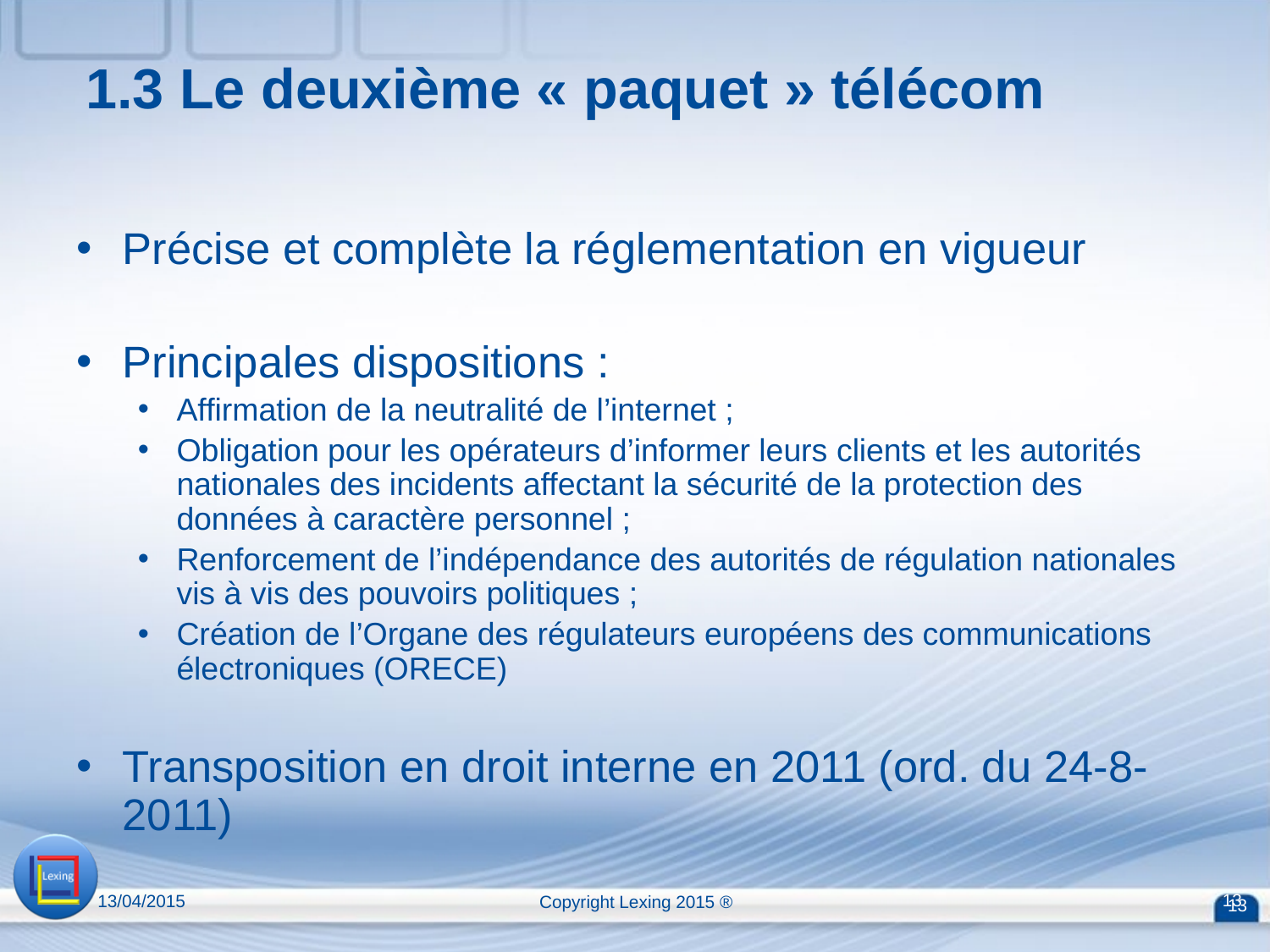

# 1.3 Le deuxième « paquet » télécom
Précise et complète la réglementation en vigueur

Principales dispositions :
Affirmation de la neutralité de l’internet ;
Obligation pour les opérateurs d’informer leurs clients et les autorités nationales des incidents affectant la sécurité de la protection des données à caractère personnel ;
Renforcement de l’indépendance des autorités de régulation nationales vis à vis des pouvoirs politiques ;
Création de l’Organe des régulateurs européens des communications électroniques (ORECE)

Transposition en droit interne en 2011 (ord. du 24-8-2011)
13/04/2015
Copyright Lexing 2015 ®
13
13